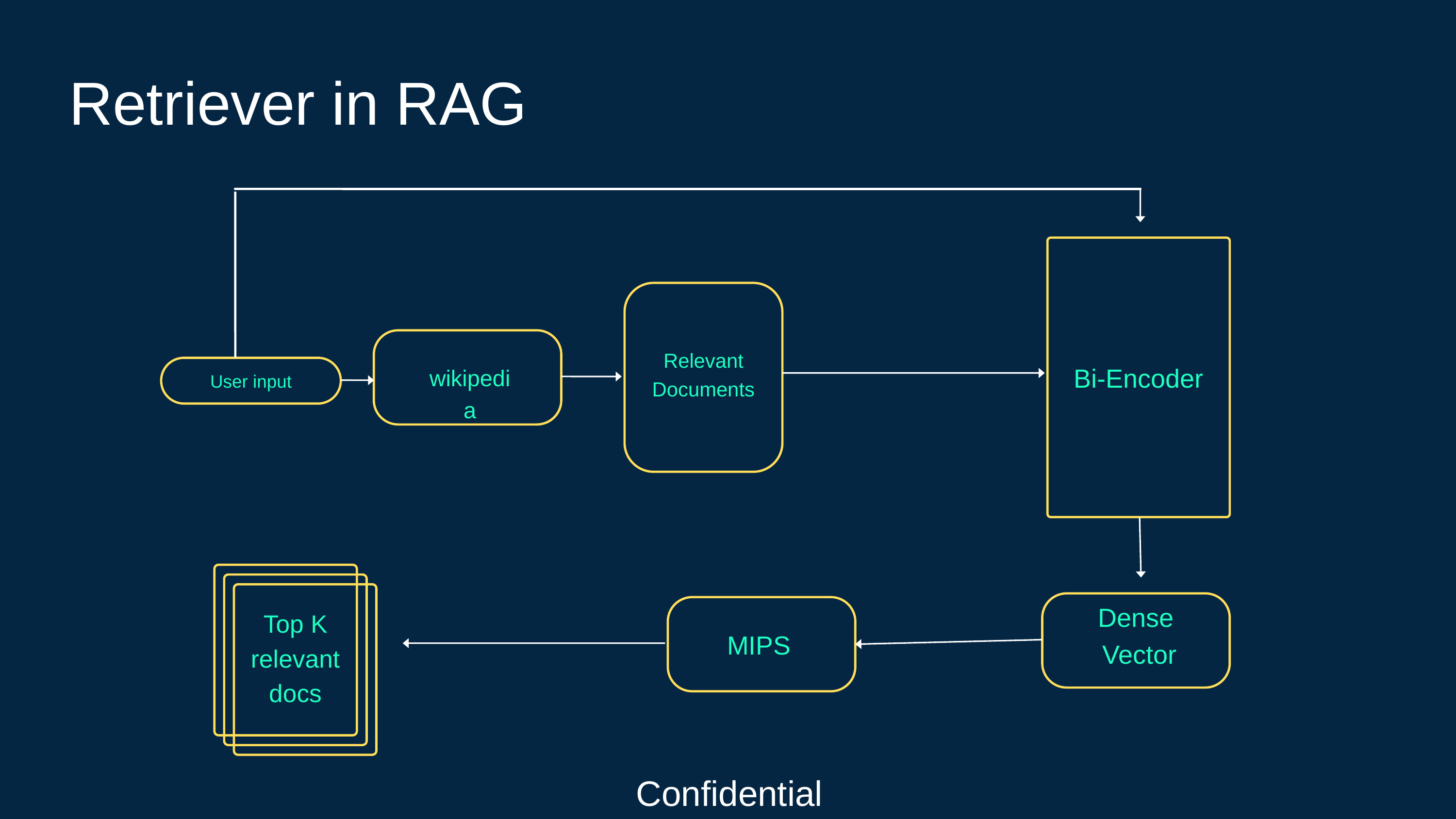

Retriever in RAG

Relevant Documents
Bi-Encoder

wikipedia
User input

Dense
 Vector

Top K relevant docs
MIPS

Confidential